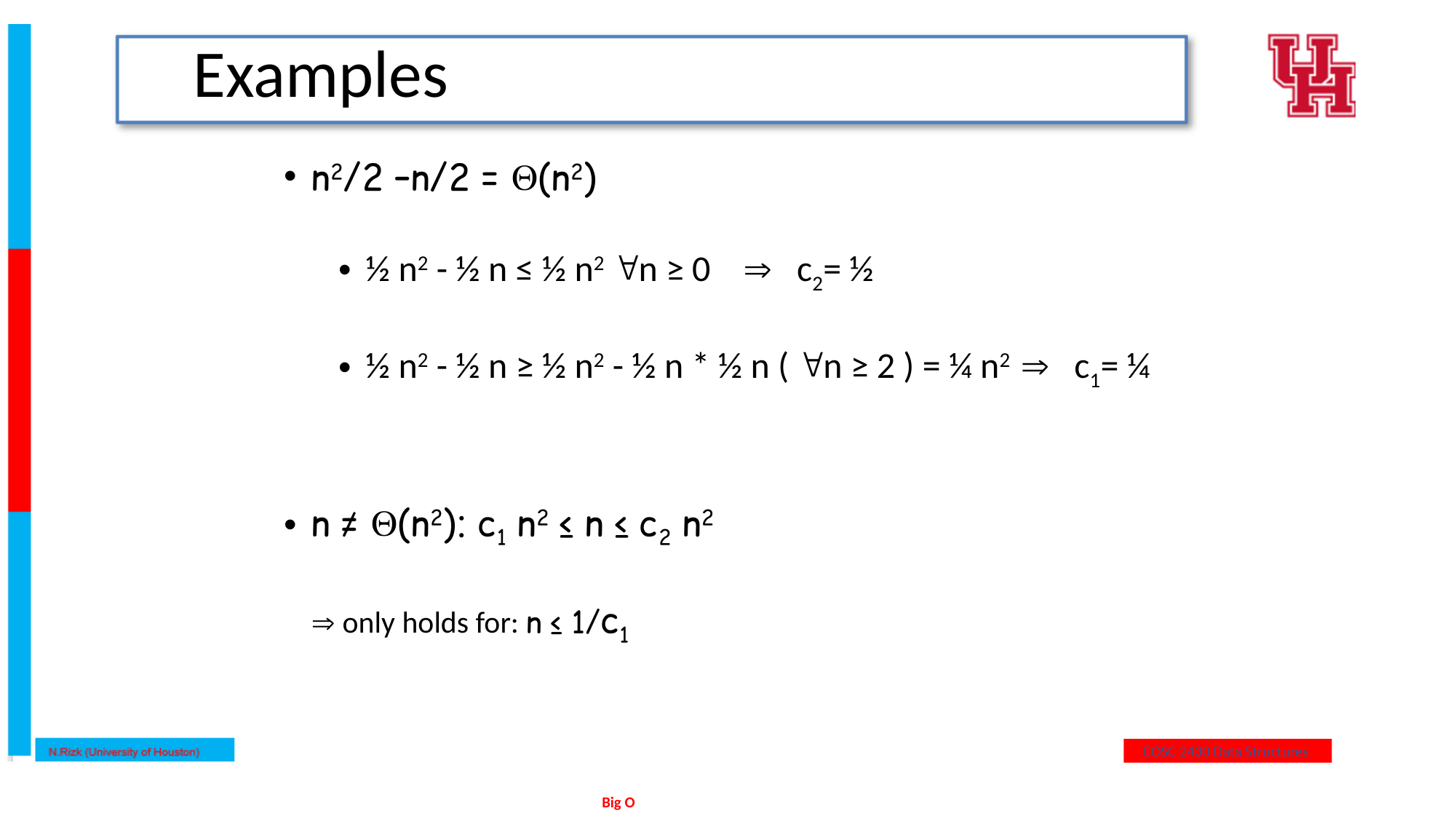

# Examples
n2/2 –n/2 = Θ(n2)
½ n2 - ½ n ≤ ½ n2 ∀n ≥ 0    ⇒   c2= ½
½ n2 - ½ n ≥ ½ n2 - ½ n * ½ n ( ∀n ≥ 2 ) = ¼ n2 	⇒   c1= ¼

n ≠ Θ(n2): c1 n2 ≤ n ≤ c2 n2
	⇒ only holds for: n ≤ 1/c1